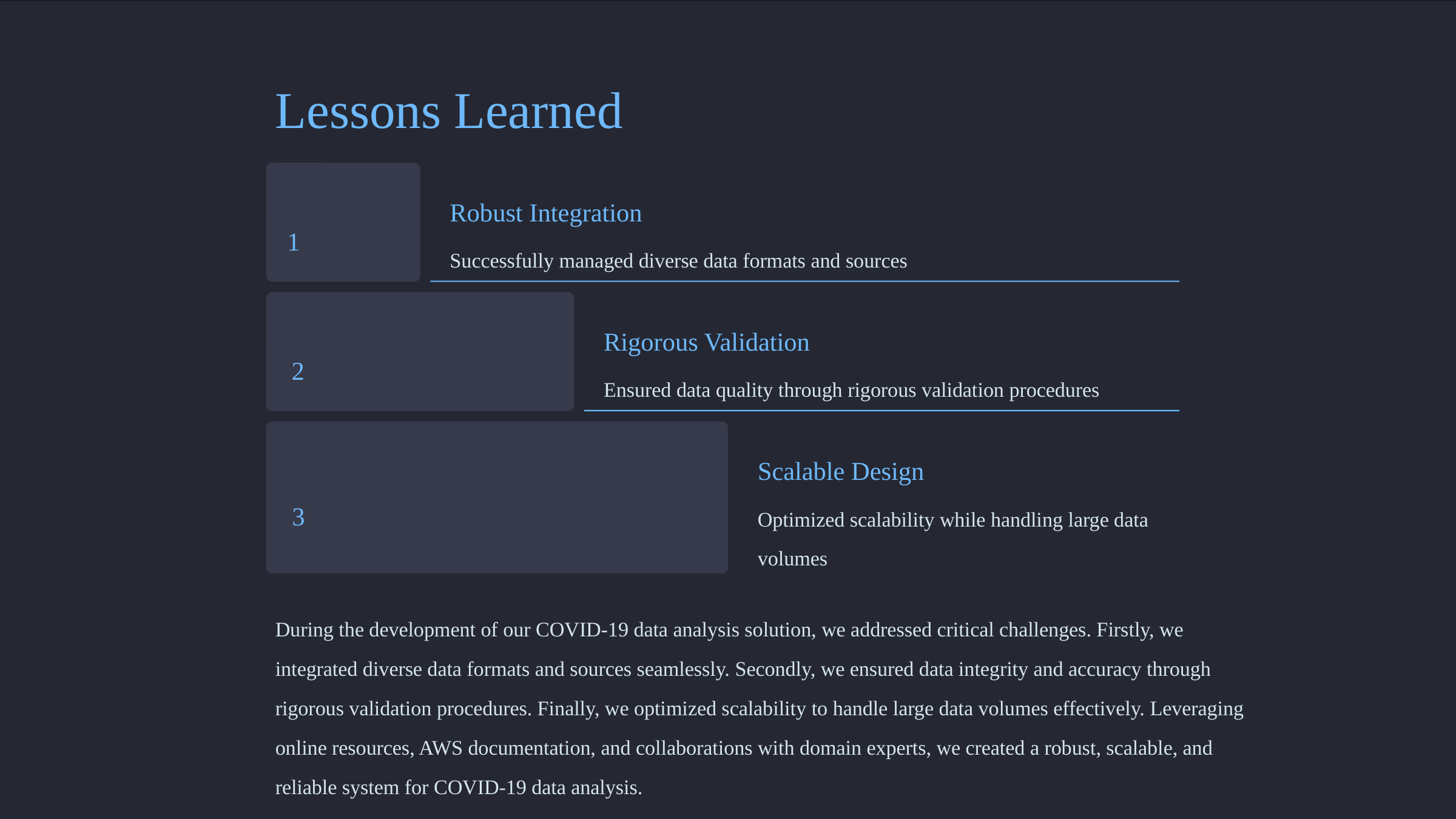

Lessons Learned

Robust Integration
1
Successfully managed diverse data formats and sources

Rigorous Validation
2
Ensured data quality through rigorous validation procedures

Scalable Design
3
Optimized scalability while handling large data volumes
During the development of our COVID-19 data analysis solution, we addressed critical challenges. Firstly, we integrated diverse data formats and sources seamlessly. Secondly, we ensured data integrity and accuracy through rigorous validation procedures. Finally, we optimized scalability to handle large data volumes effectively. Leveraging online resources, AWS documentation, and collaborations with domain experts, we created a robust, scalable, and reliable system for COVID-19 data analysis.